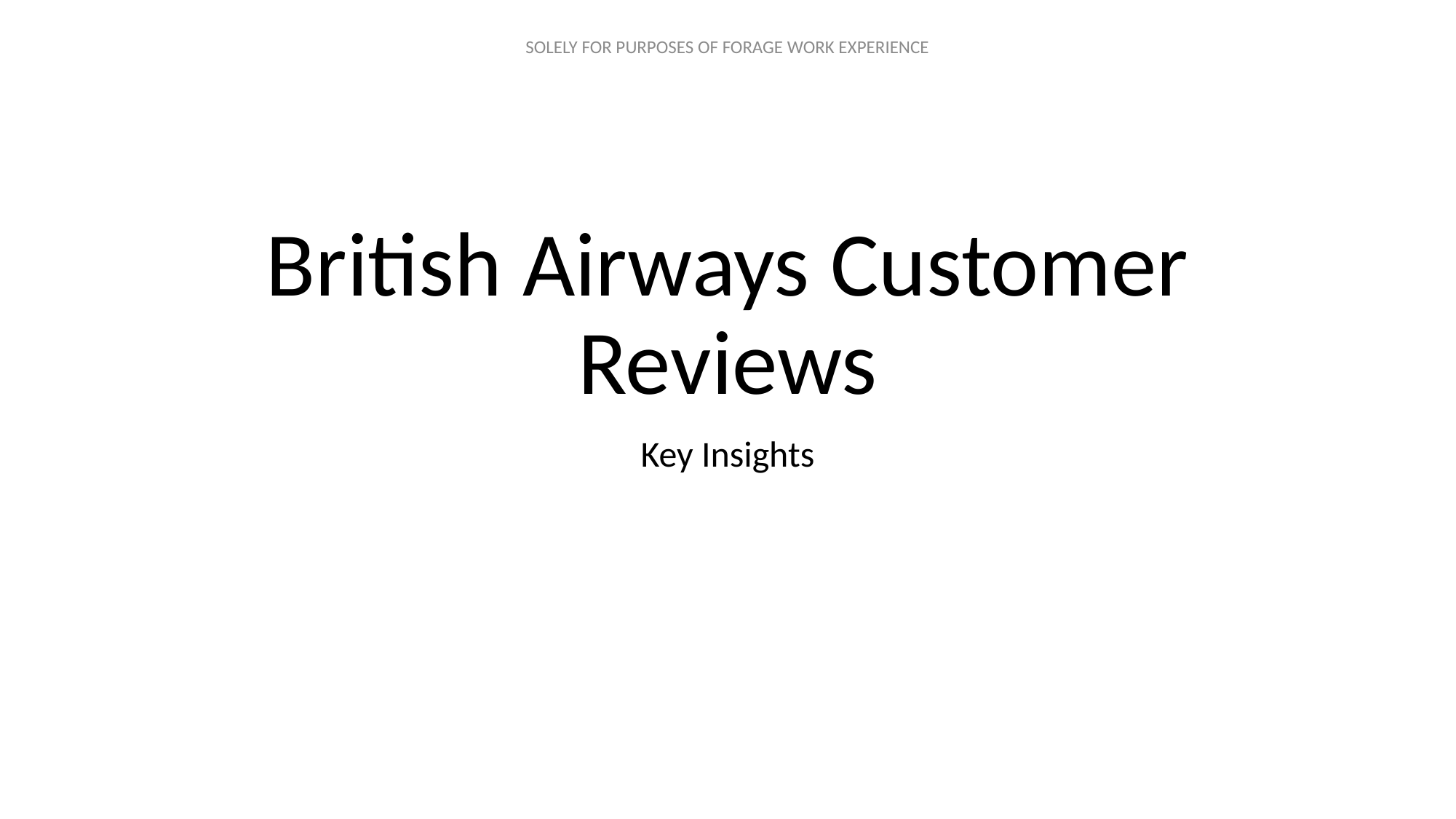

# British Airways Customer Reviews
Key Insights